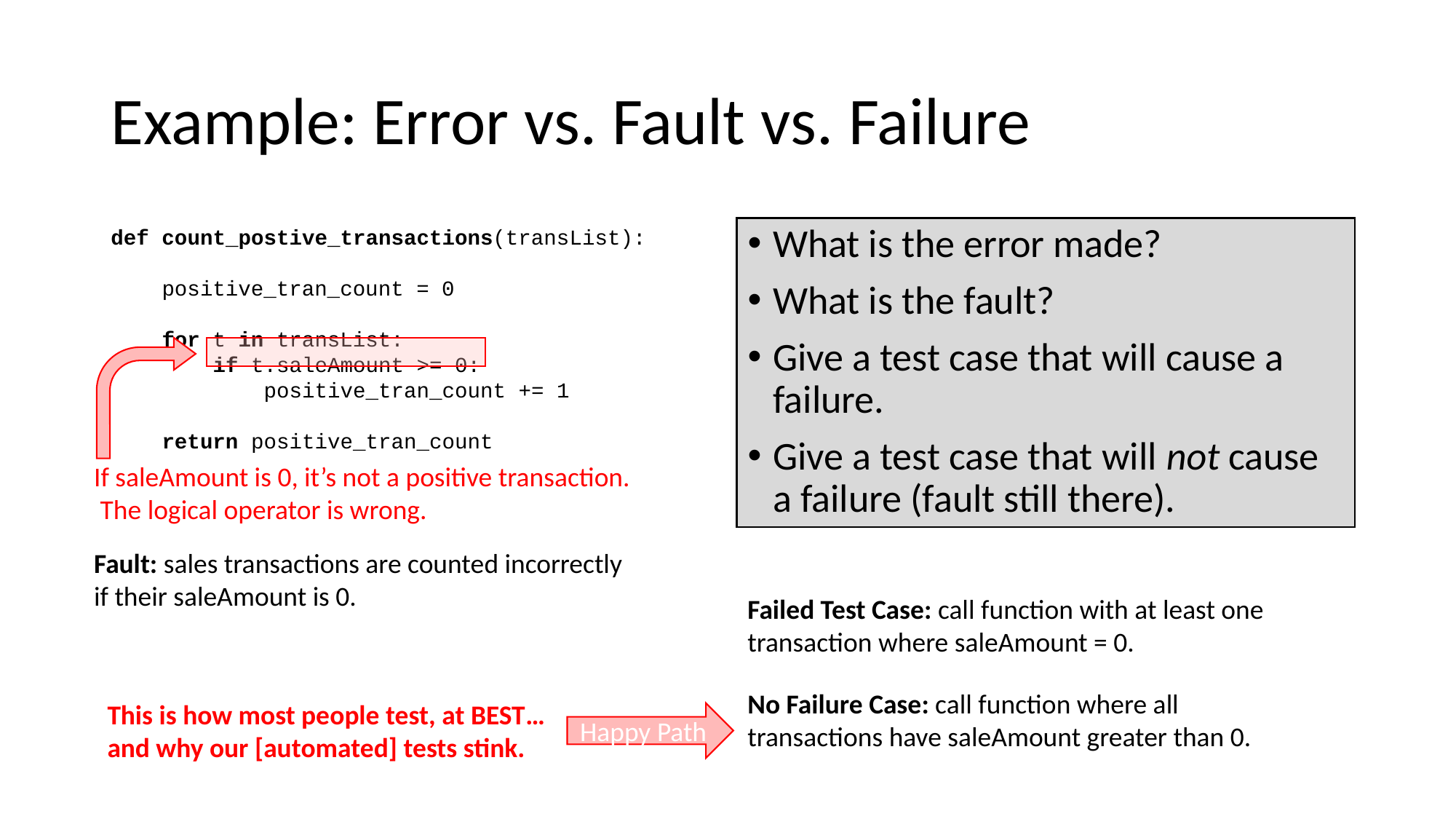

# Example: Error vs. Fault vs. Failure
def count_postive_transactions(transList):
    positive_tran_count = 0
    for t in transList:
        if t.saleAmount >= 0:
            positive_tran_count += 1
    return positive_tran_count
What is the error made?
What is the fault?
Give a test case that will cause a failure.
Give a test case that will not cause a failure (fault still there).

If saleAmount is 0, it’s not a positive transaction.  The logical operator is wrong.
Fault: sales transactions are counted incorrectly if their saleAmount is 0.
Failed Test Case: call function with at least one transaction where saleAmount = 0.
No Failure Case: call function where all transactions have saleAmount greater than 0.
This is how most people test, at BEST… and why our [automated] tests stink.
Happy Path